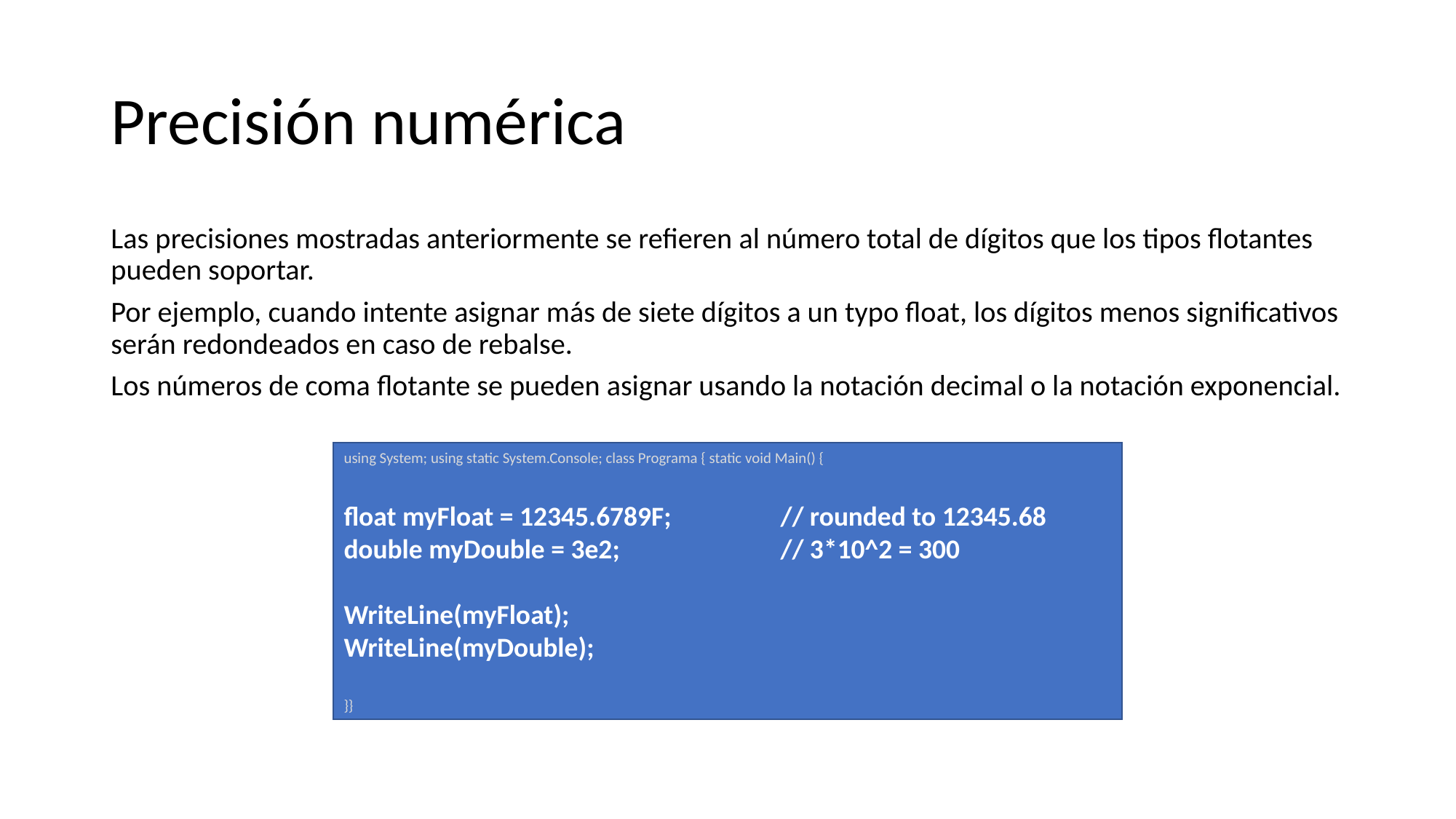

# Precisión numérica
Las precisiones mostradas anteriormente se refieren al número total de dígitos que los tipos flotantes pueden soportar.
Por ejemplo, cuando intente asignar más de siete dígitos a un typo float, los dígitos menos significativos serán redondeados en caso de rebalse.
Los números de coma flotante se pueden asignar usando la notación decimal o la notación exponencial.
using System; using static System.Console; class Programa { static void Main() {

float myFloat = 12345.6789F; 	// rounded to 12345.68
double myDouble = 3e2; 		// 3*10^2 = 300

WriteLine(myFloat);
WriteLine(myDouble);

}}